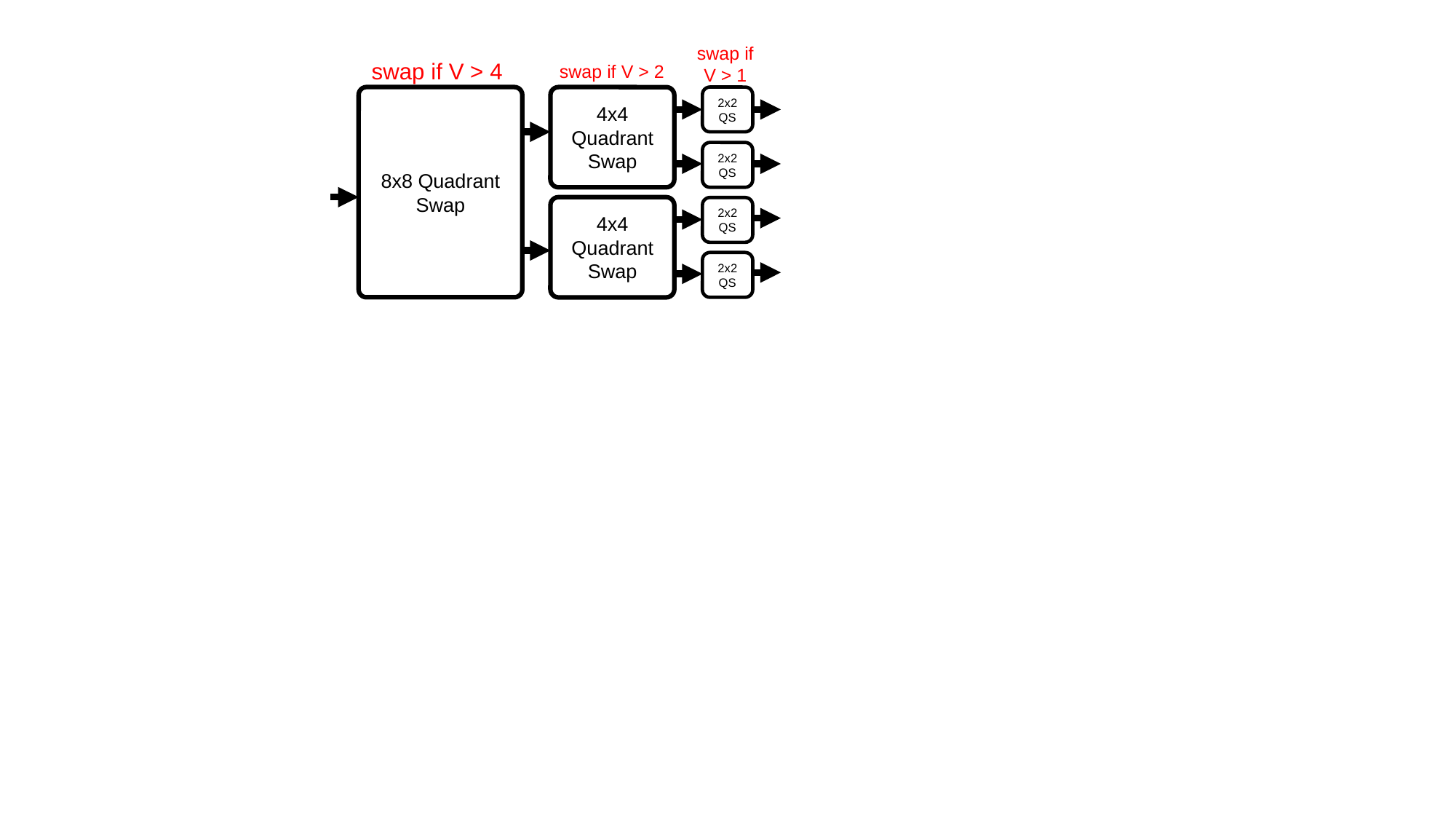

swap if
V > 1
swap if V > 4
swap if V > 2
8x8 Quadrant Swap
4x4 Quadrant Swap
2x2 QS
2x2 QS
4x4 Quadrant Swap
2x2 QS
2x2 QS